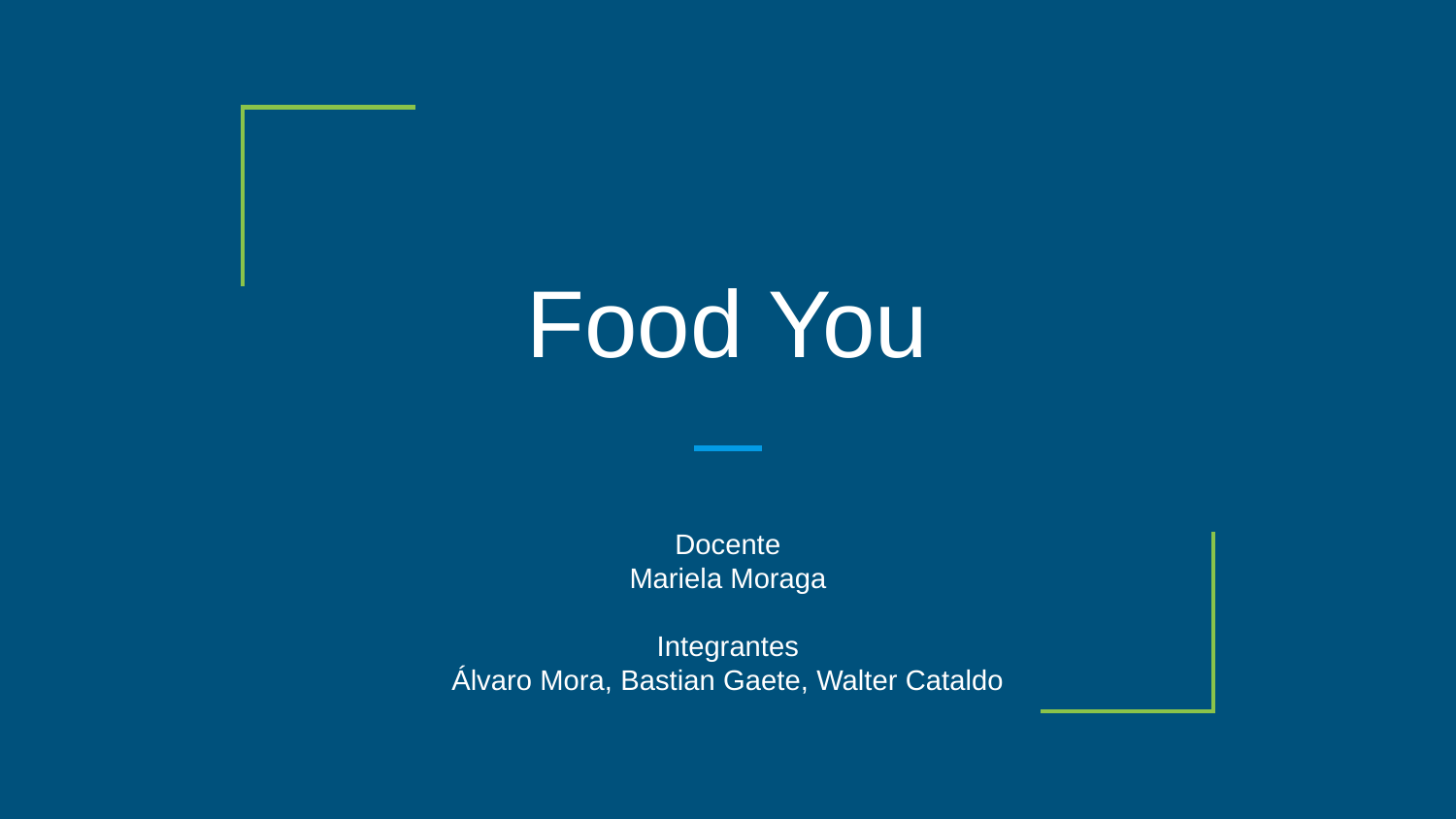

# Food You
Docente
Mariela Moraga

Integrantes
Álvaro Mora, Bastian Gaete, Walter Cataldo